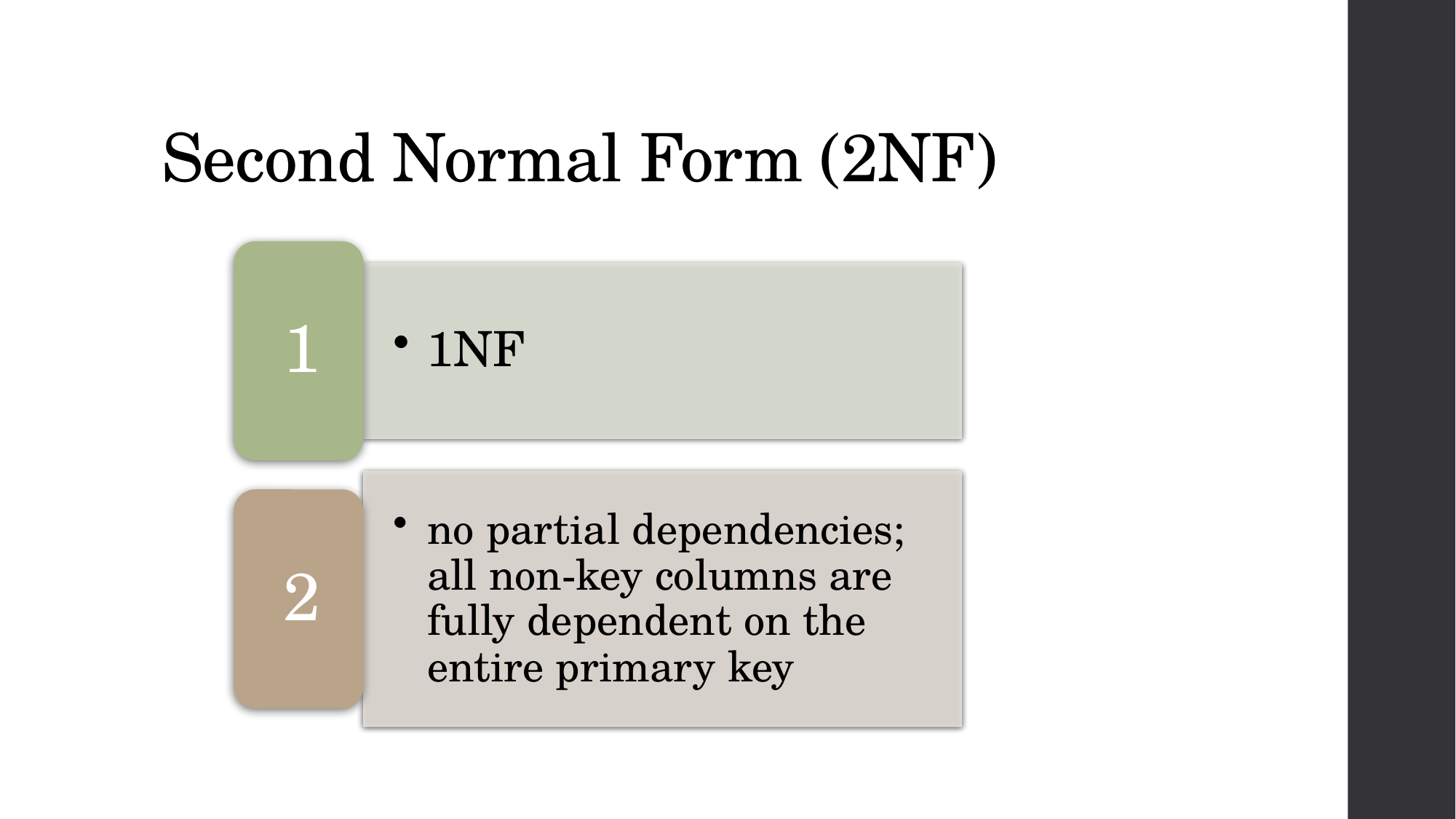

# Second Normal Form (2NF)
1NF
1
no partial dependencies; all non-key columns are fully dependent on the entire primary key
2